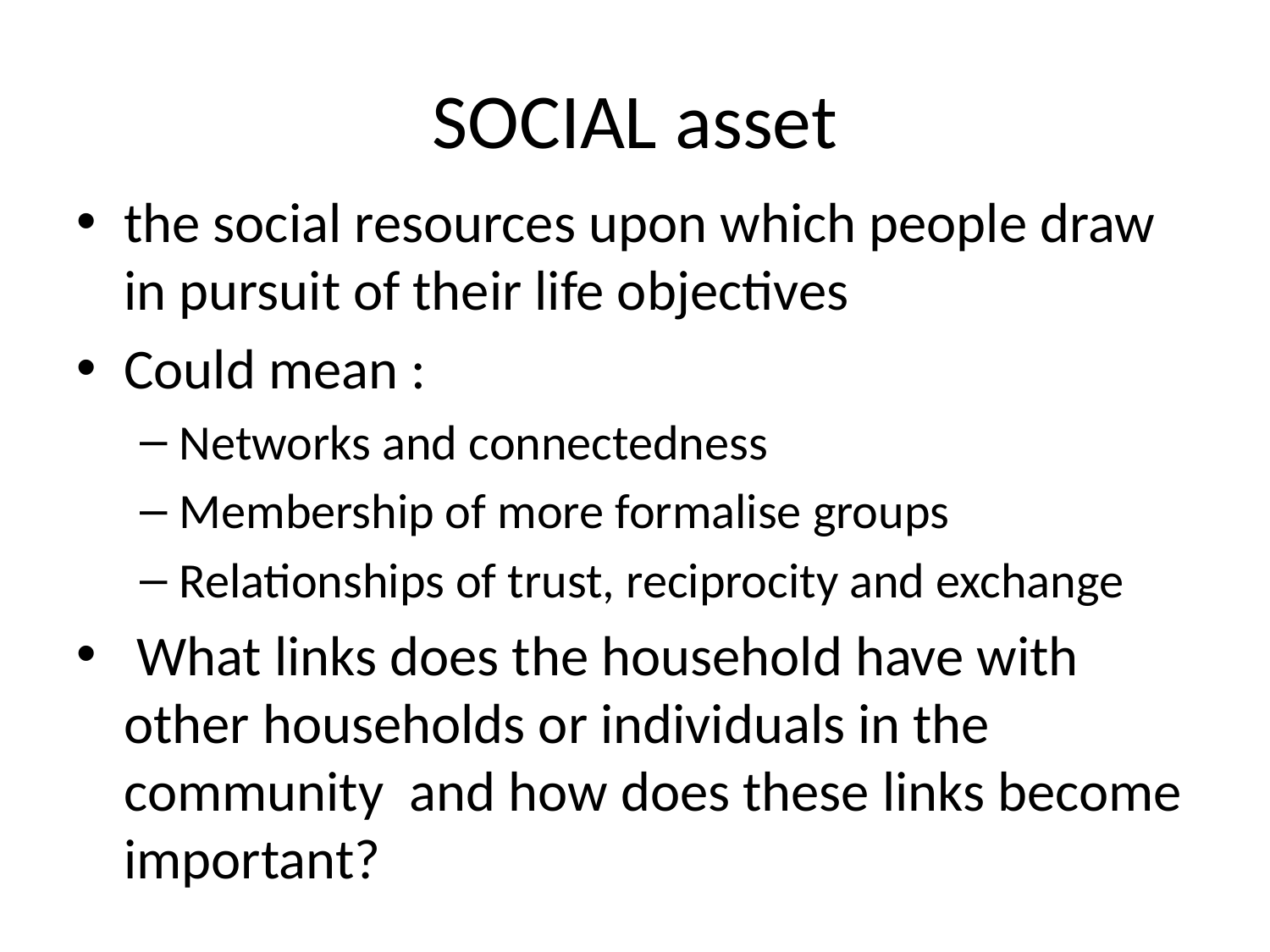

# SOCIAL asset
the social resources upon which people draw in pursuit of their life objectives
Could mean :
Networks and connectedness
Membership of more formalise groups
Relationships of trust, reciprocity and exchange
 What links does the household have with other households or individuals in the community  and how does these links become important?